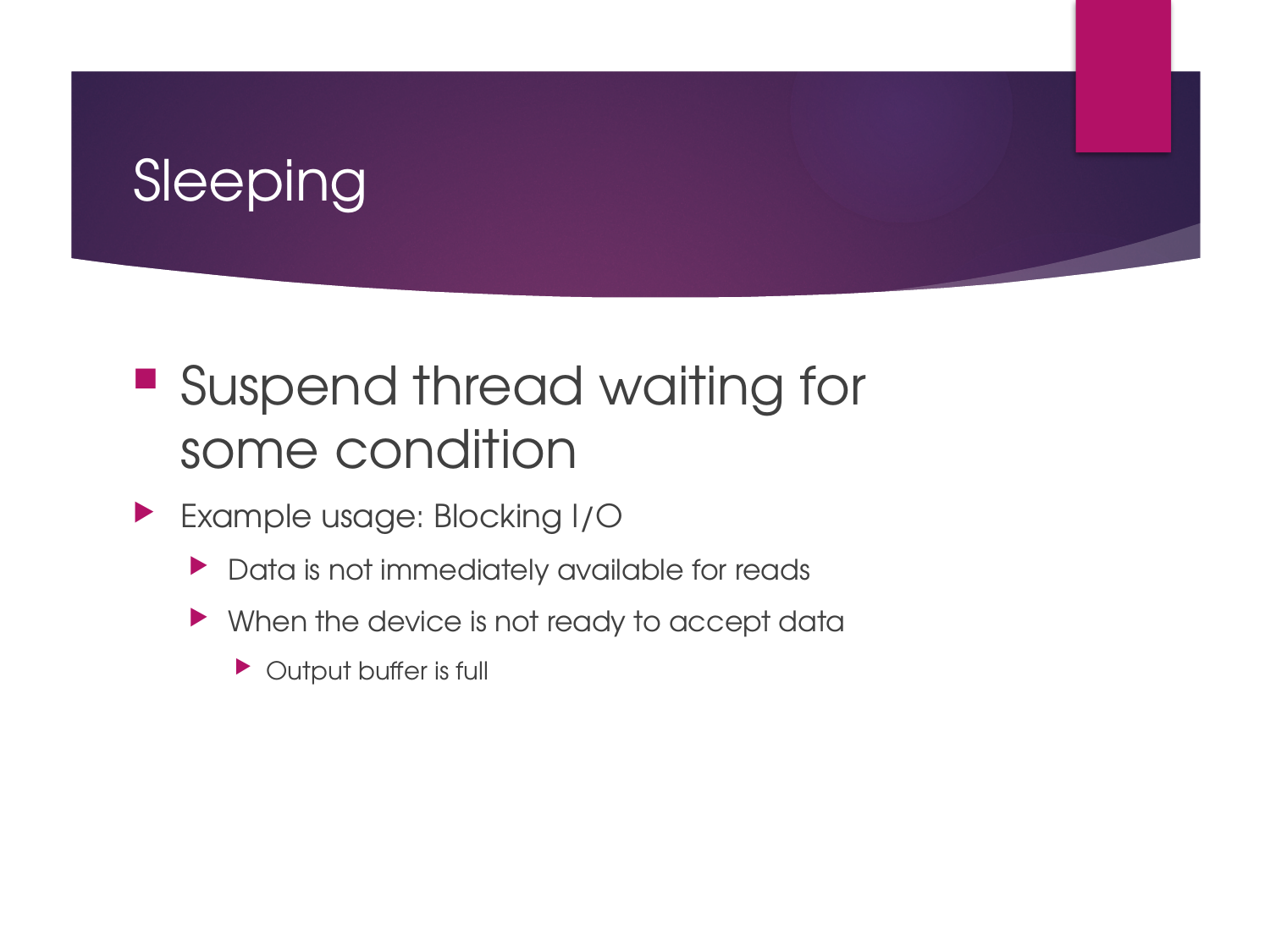

# Sleeping
Suspend thread waiting for some condition
Example usage: Blocking I/O
Data is not immediately available for reads
When the device is not ready to accept data
Output buffer is full